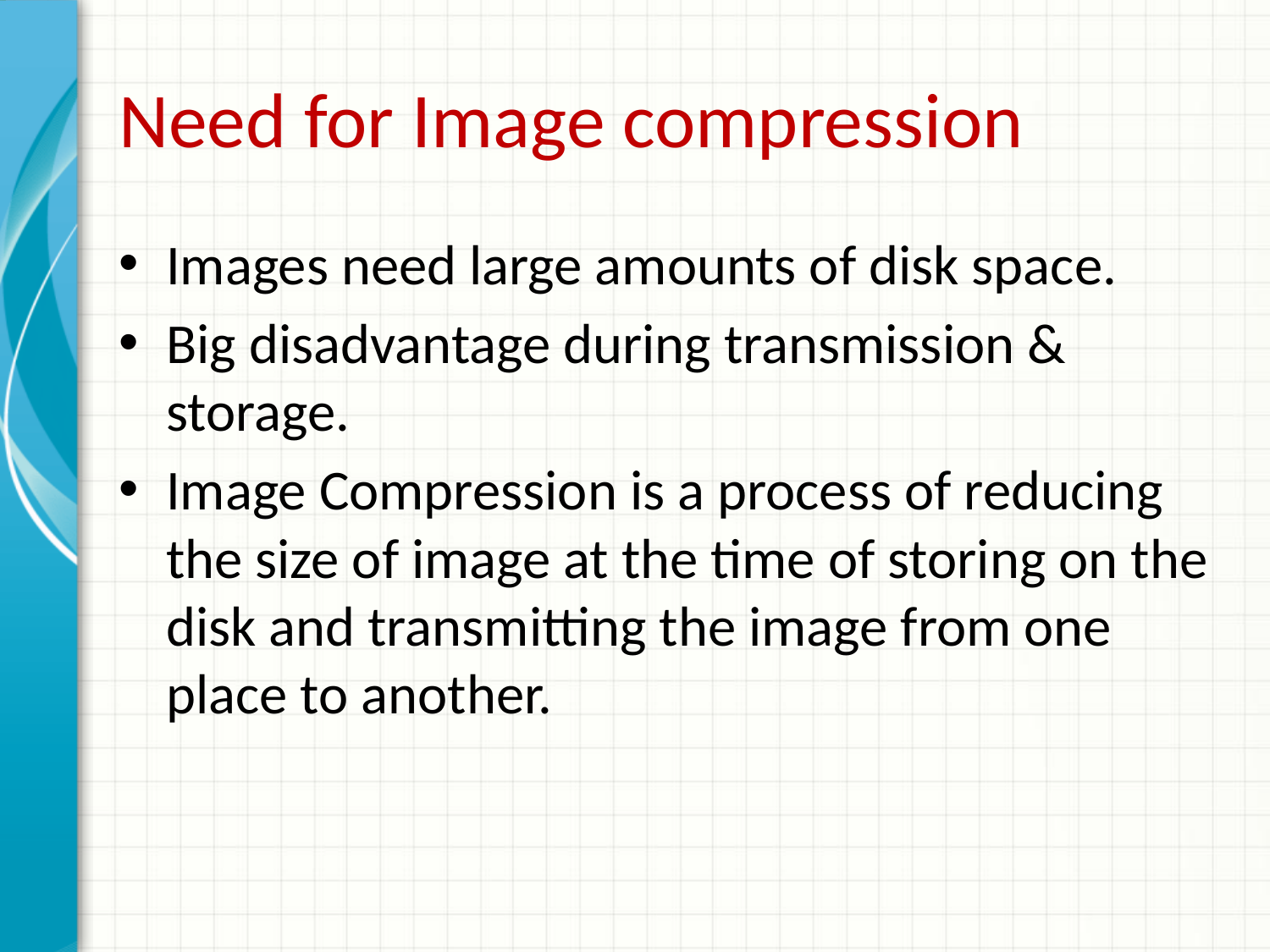

# Need for Image compression
Images need large amounts of disk space.
Big disadvantage during transmission & storage.
Image Compression is a process of reducing the size of image at the time of storing on the disk and transmitting the image from one place to another.